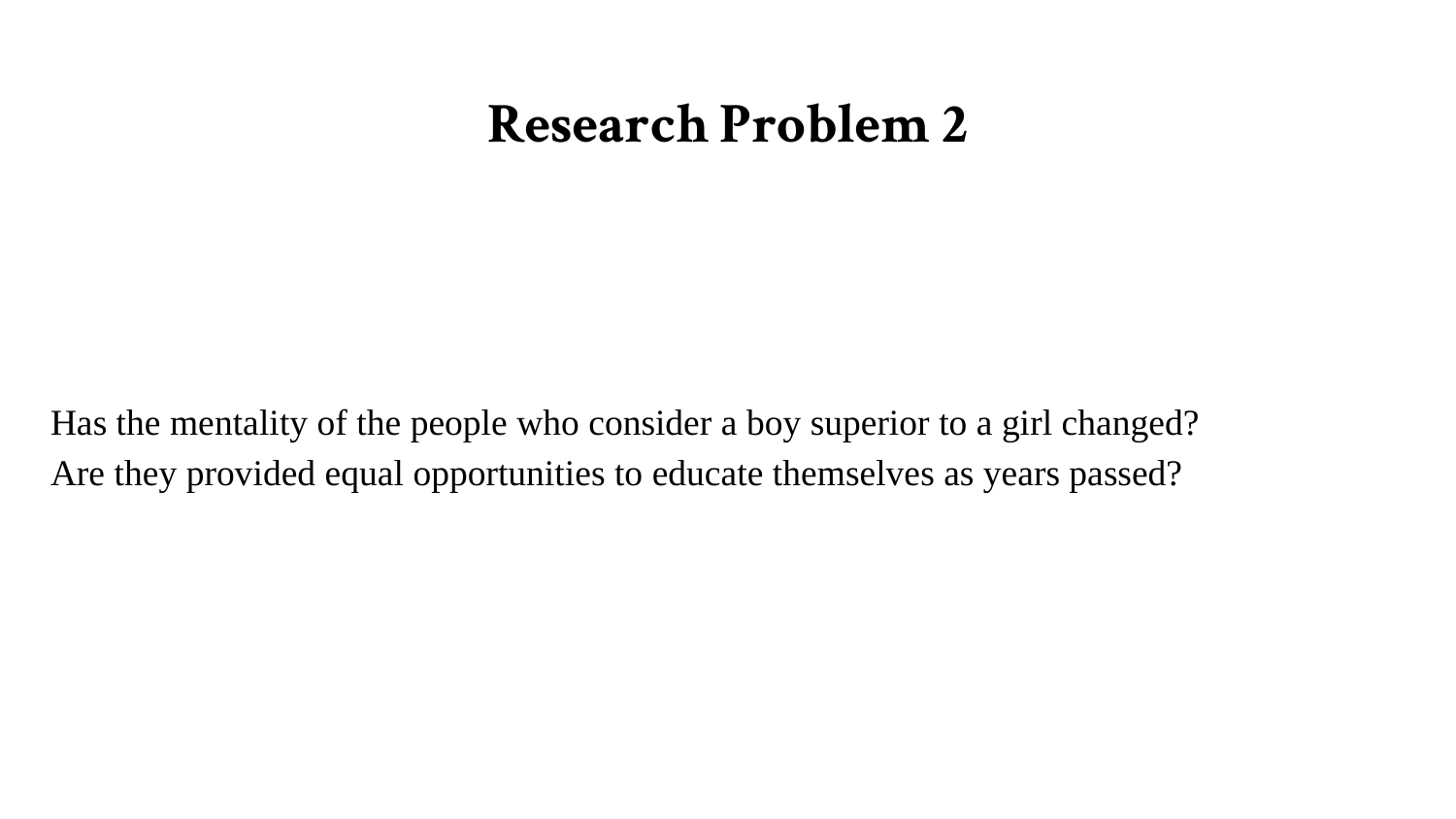

# Research Problem 2

Has the mentality of the people who consider a boy superior to a girl changed?
Are they provided equal opportunities to educate themselves as years passed?